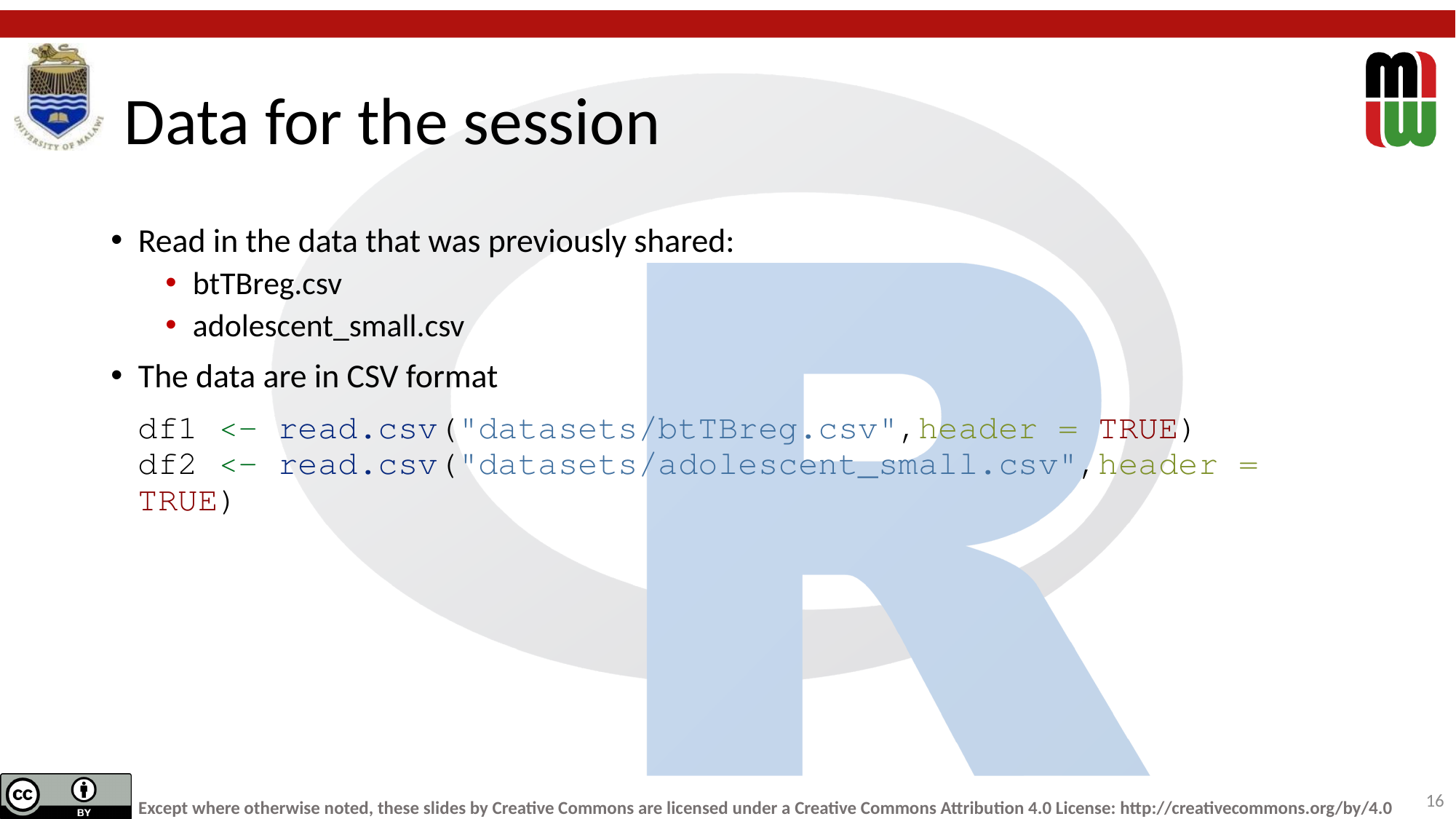

# Data for the session
Read in the data that was previously shared:
btTBreg.csv
adolescent_small.csv
The data are in CSV format
df1 <- read.csv("datasets/btTBreg.csv",header = TRUE)
df2 <- read.csv("datasets/adolescent_small.csv",header = TRUE)
16